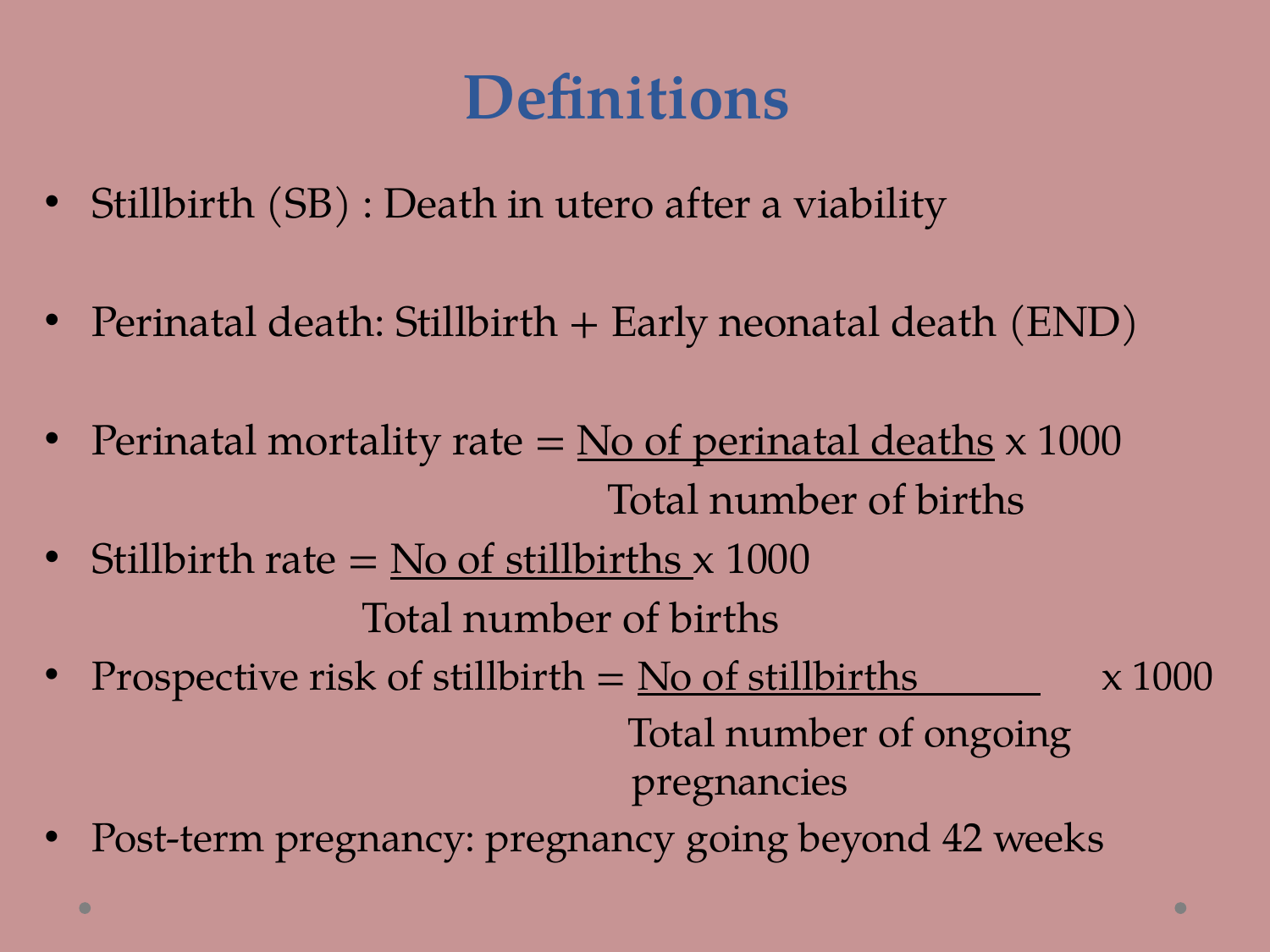

# Definitions
Stillbirth (SB) : Death in utero after a viability

Perinatal death: Stillbirth + Early neonatal death (END)

Perinatal mortality rate = No of perinatal deaths x 1000
Total number of births
Stillbirth rate = No of stillbirths x 1000
                              Total number of births
Prospective risk of stillbirth = No of stillbirths                  x 1000
  Total number of ongoing pregnancies
Post-term pregnancy: pregnancy going beyond 42 weeks